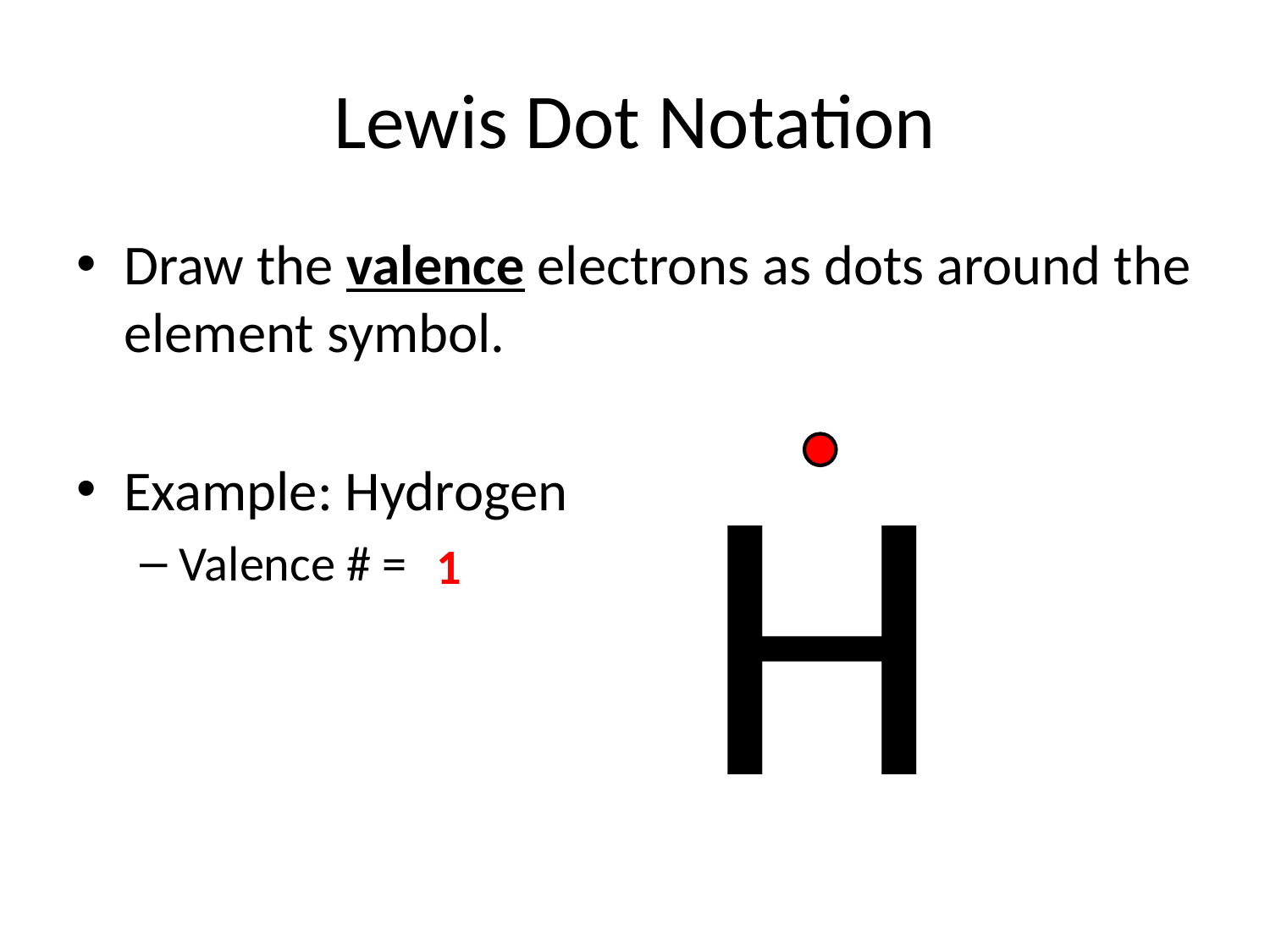

# Lewis Dot Notation
Draw the valence electrons as dots around the element symbol.

Example: Hydrogen
Valence # =
H

1